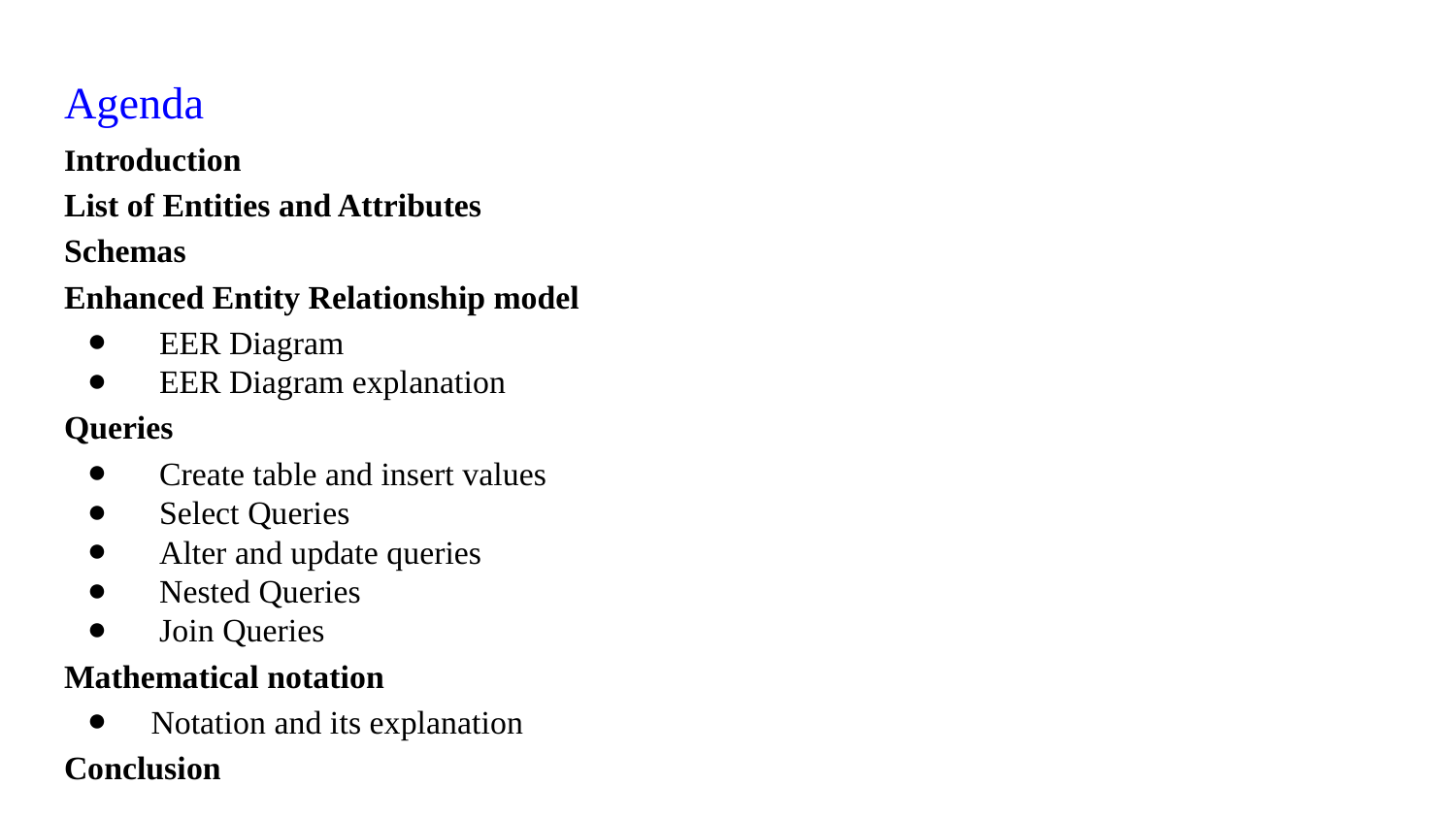

# Agenda
Introduction
List of Entities and Attributes
Schemas
Enhanced Entity Relationship model
  EER Diagram
  EER Diagram explanation
Queries
  Create table and insert values
  Select Queries
  Alter and update queries
  Nested Queries
  Join Queries
Mathematical notation
 Notation and its explanation
Conclusion